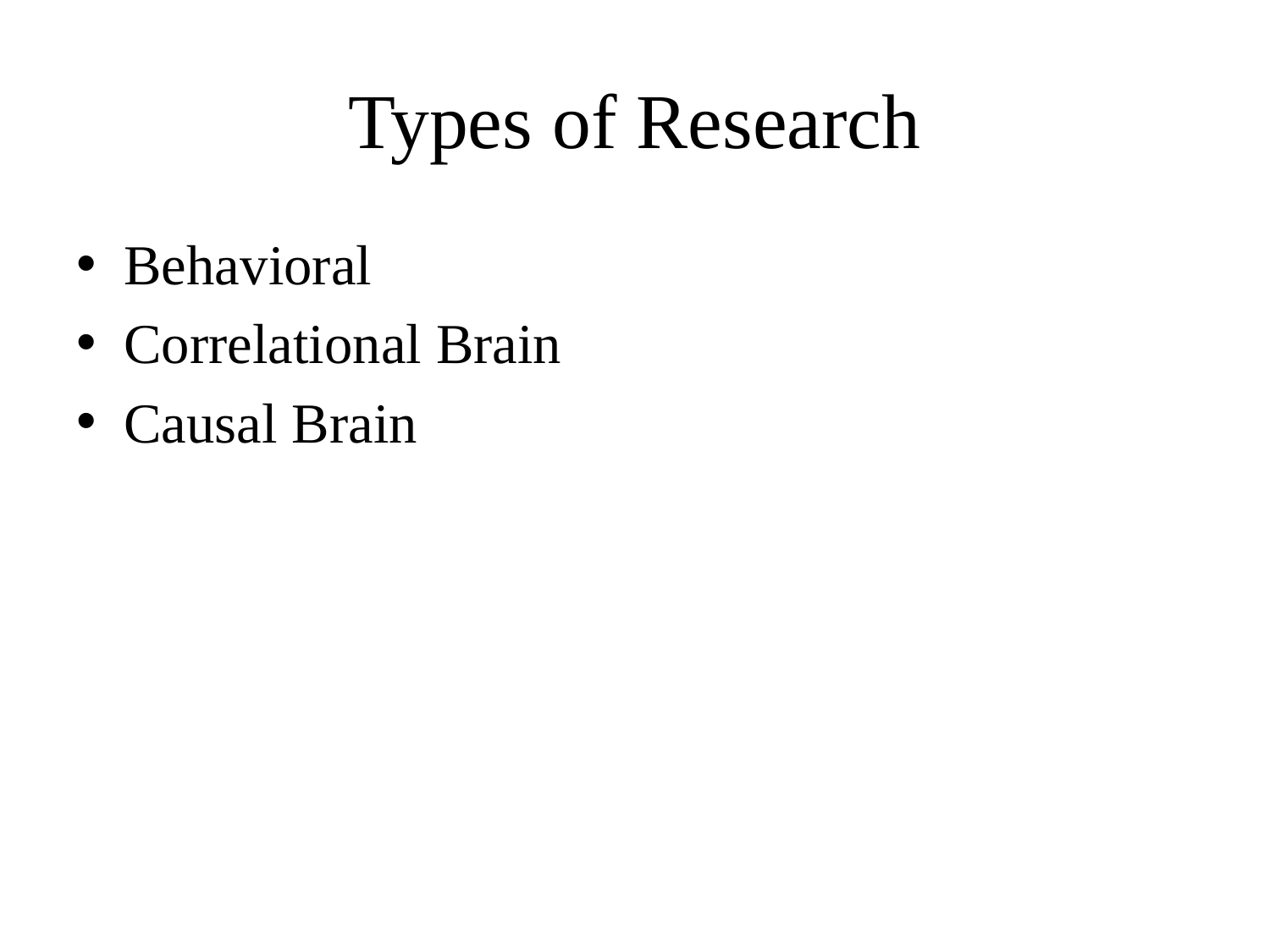

# Types of Research
Behavioral
Correlational Brain
Causal Brain